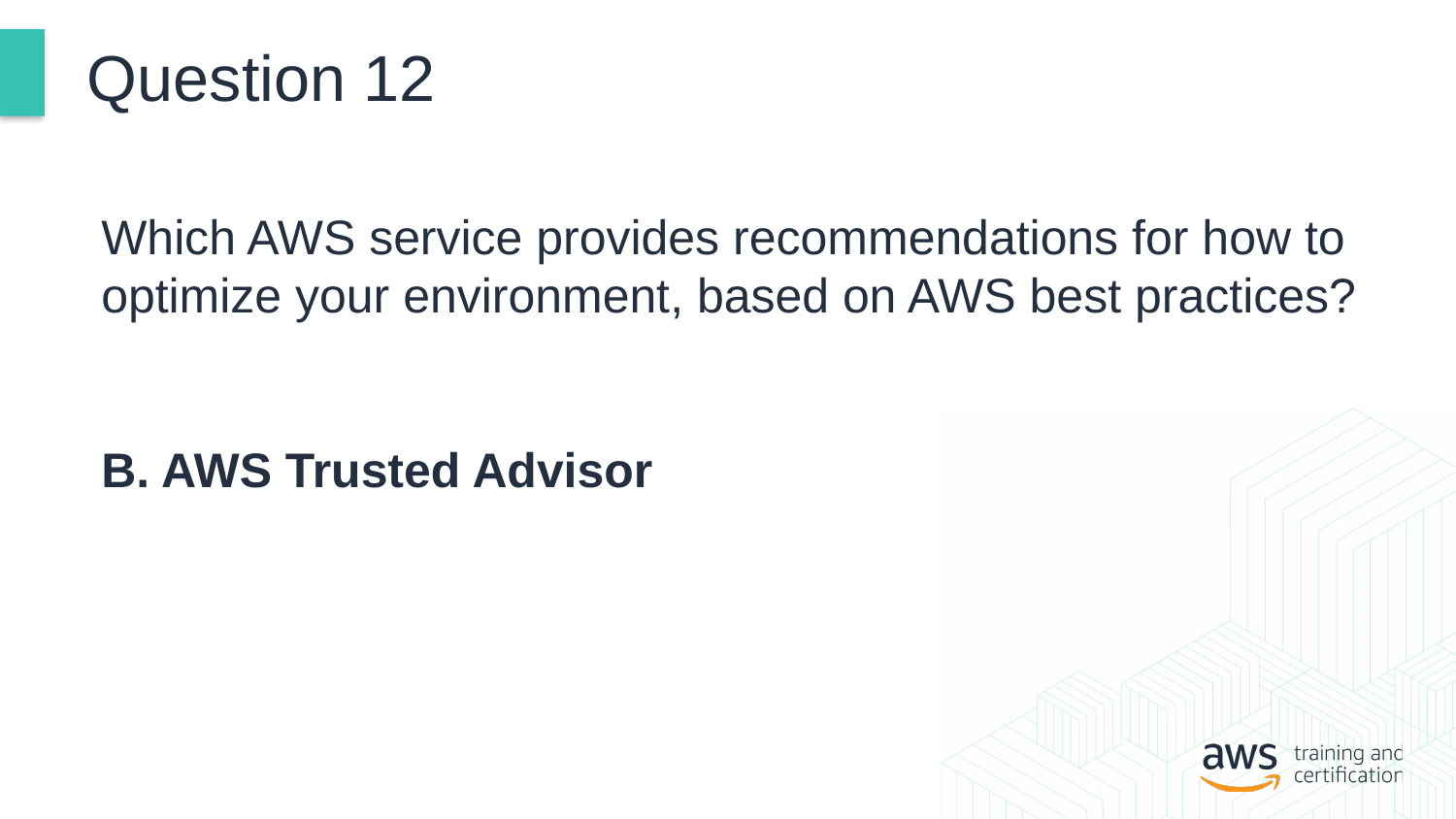

# Question 12
Which AWS service provides recommendations for how to optimize your environment, based on AWS best practices?

B. AWS Trusted Advisor